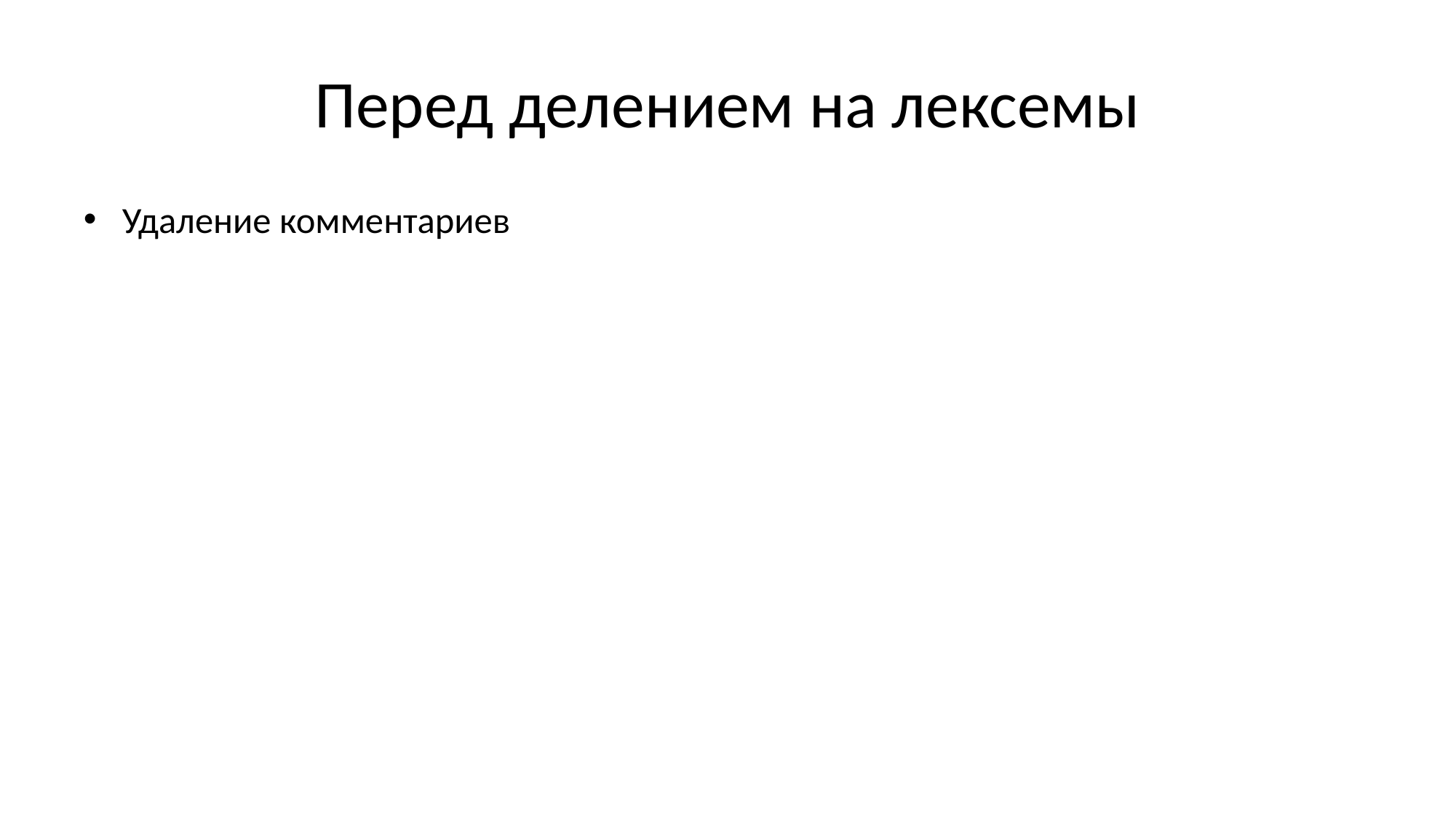

# Перед делением на лексемы
Удаление комментариев

Сворачивание три-графов
если разрешено специальной опцией компилятора

Конкатенация (склеивание) строк, оканчивающихся обратной наклонной чертой \

Работа препроцессора